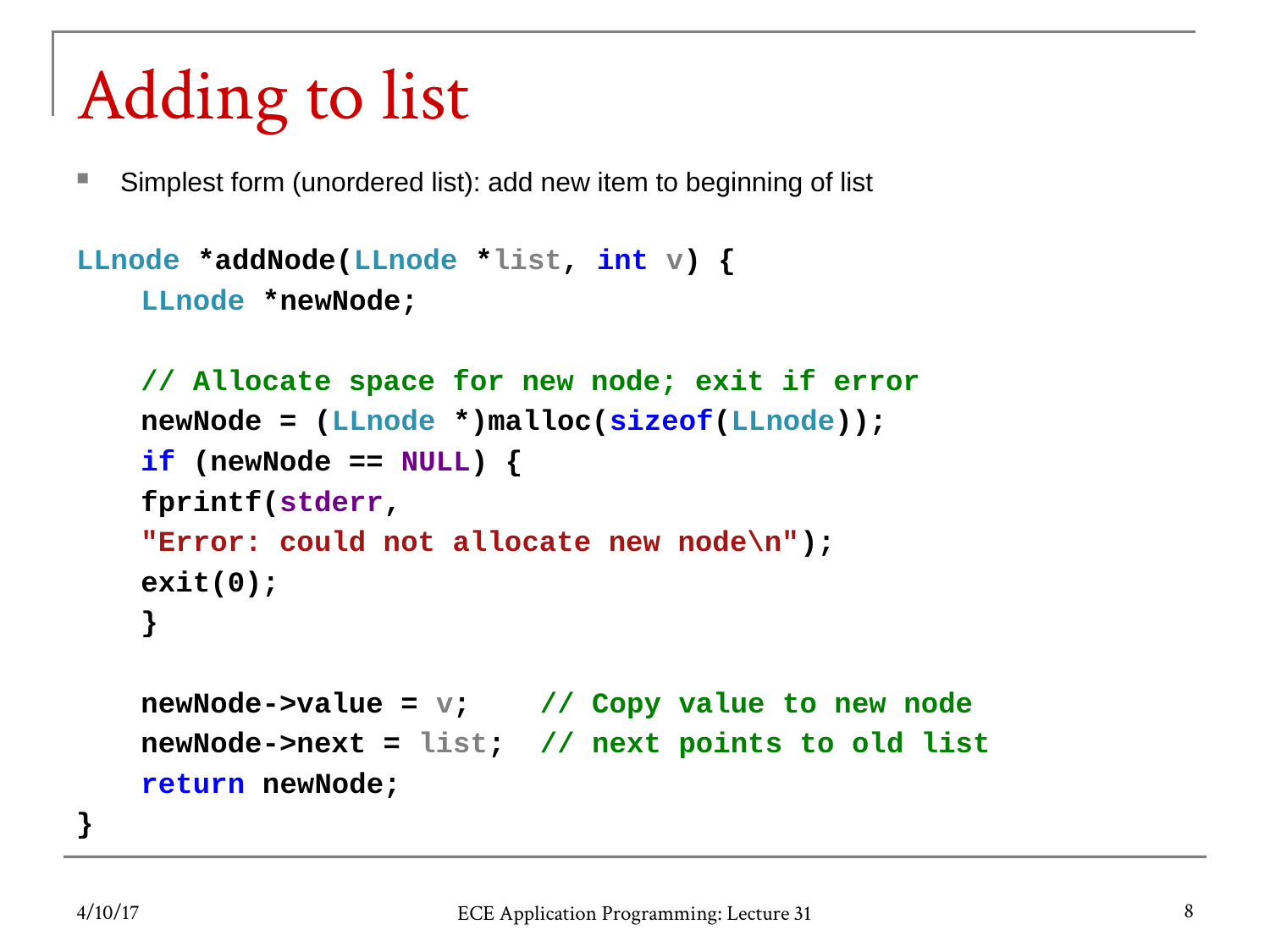

# Adding to list
Simplest form (unordered list): add new item to beginning of list

LLnode *addNode(LLnode *list, int v) {
	LLnode *newNode;

	// Allocate space for new node; exit if error
	newNode = (LLnode *)malloc(sizeof(LLnode));
	if (newNode == NULL) {
		fprintf(stderr,
				"Error: could not allocate new node\n");
		exit(0);
	}

	newNode->value = v;    // Copy value to new node
	newNode->next = list;  // next points to old list
	return newNode;
}
4/10/17
8
ECE Application Programming: Lecture 31